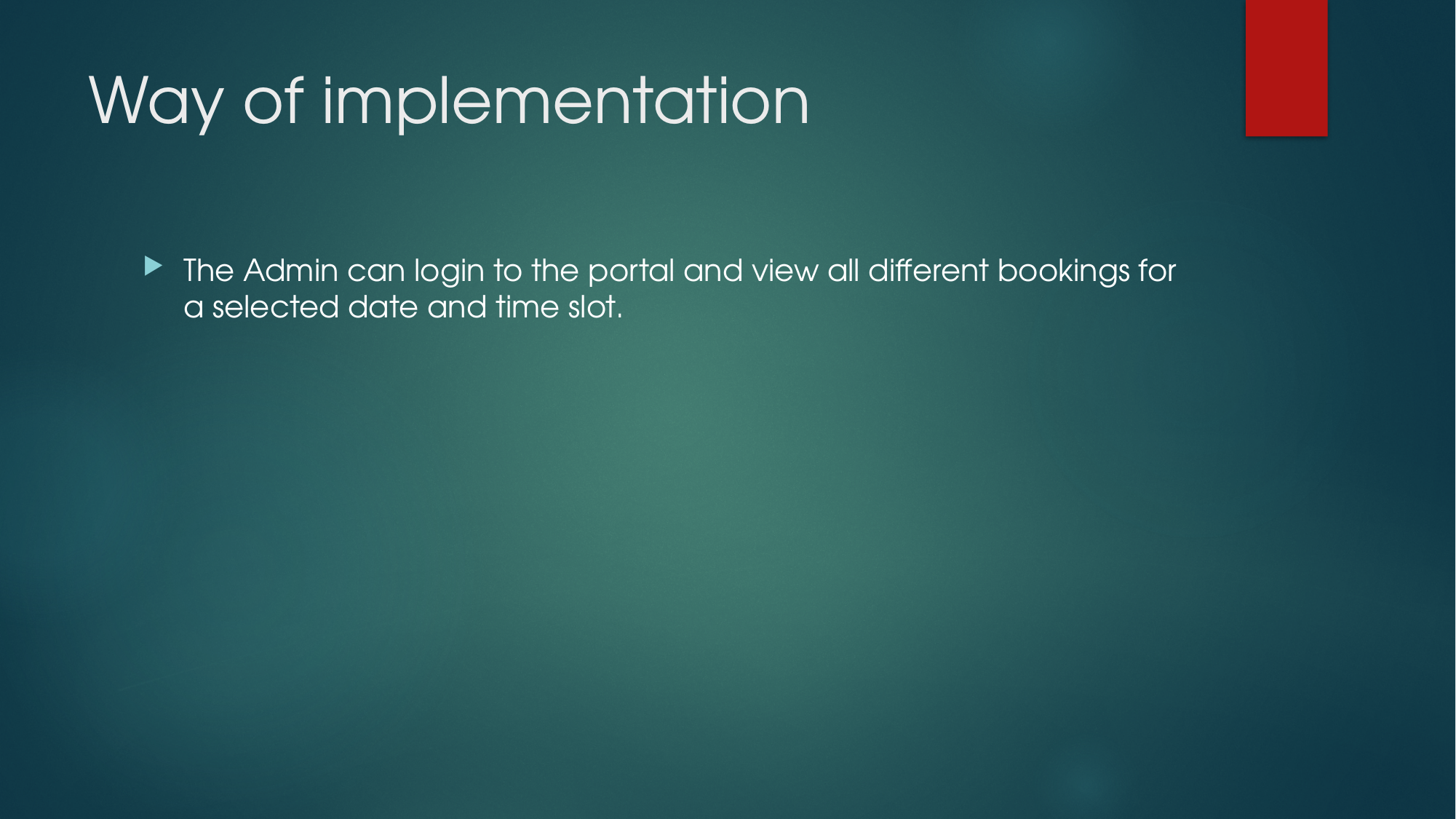

# Way of implementation
The Admin can login to the portal and view all different bookings for a selected date and time slot.